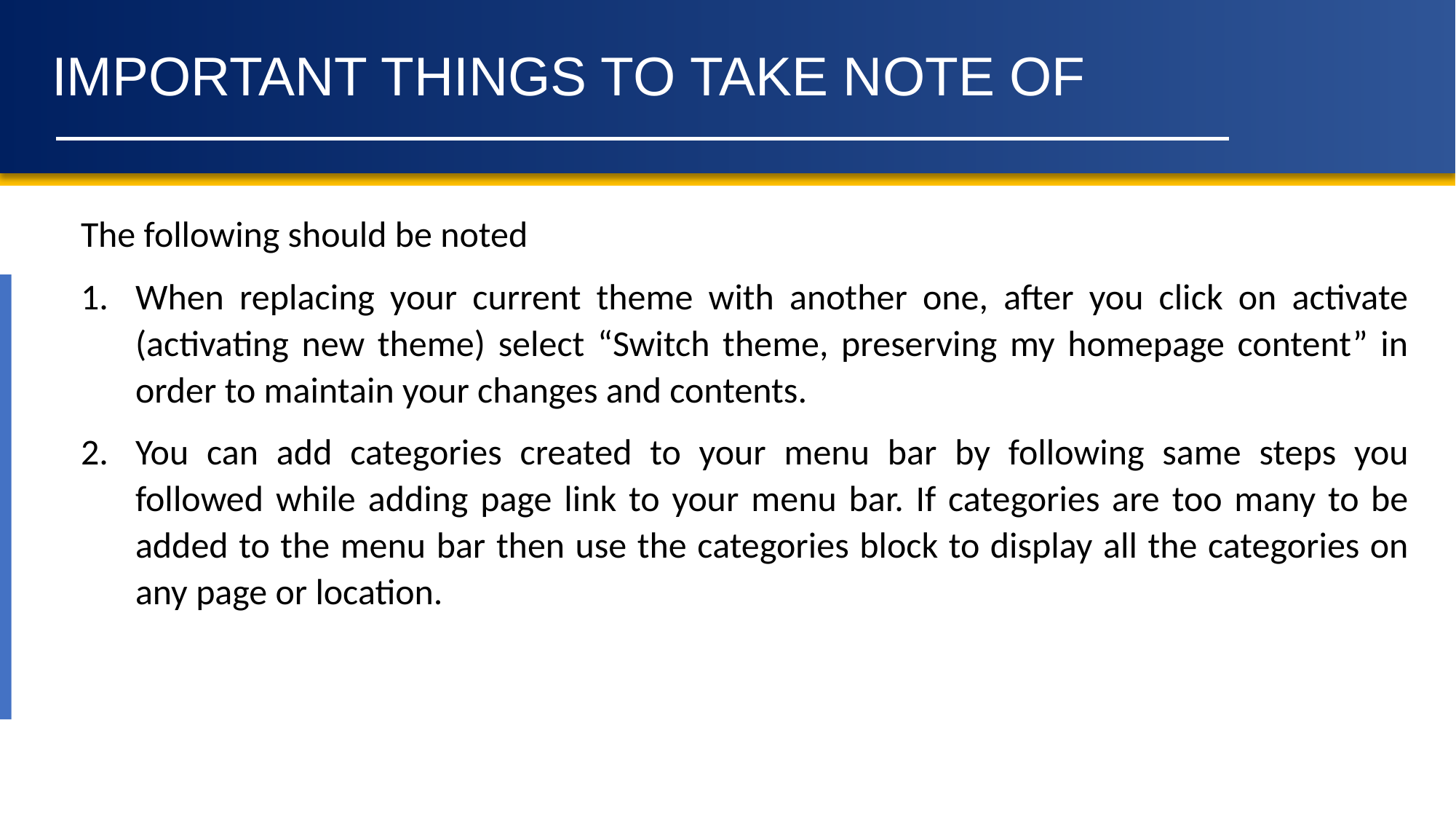

# IMPORTANT THINGS TO TAKE NOTE OF

The following should be noted
When replacing your current theme with another one, after you click on activate (activating new theme) select “Switch theme, preserving my homepage content” in order to maintain your changes and contents.
You can add categories created to your menu bar by following same steps you followed while adding page link to your menu bar. If categories are too many to be added to the menu bar then use the categories block to display all the categories on any page or location.